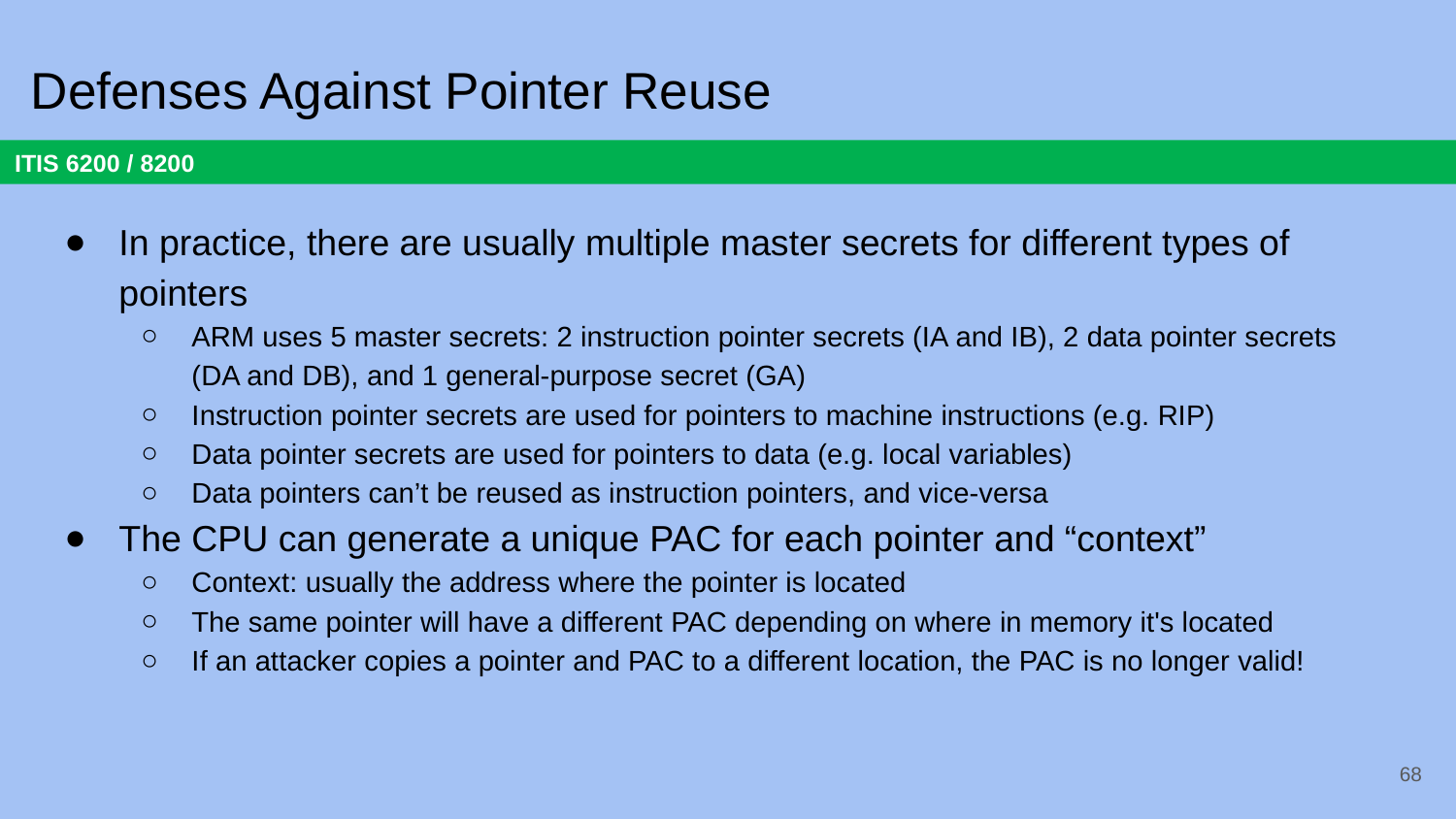

# Defenses Against Pointer Reuse
In practice, there are usually multiple master secrets for different types of pointers
ARM uses 5 master secrets: 2 instruction pointer secrets (IA and IB), 2 data pointer secrets (DA and DB), and 1 general-purpose secret (GA)
Instruction pointer secrets are used for pointers to machine instructions (e.g. RIP)
Data pointer secrets are used for pointers to data (e.g. local variables)
Data pointers can’t be reused as instruction pointers, and vice-versa
The CPU can generate a unique PAC for each pointer and “context”
Context: usually the address where the pointer is located
The same pointer will have a different PAC depending on where in memory it's located
If an attacker copies a pointer and PAC to a different location, the PAC is no longer valid!
68